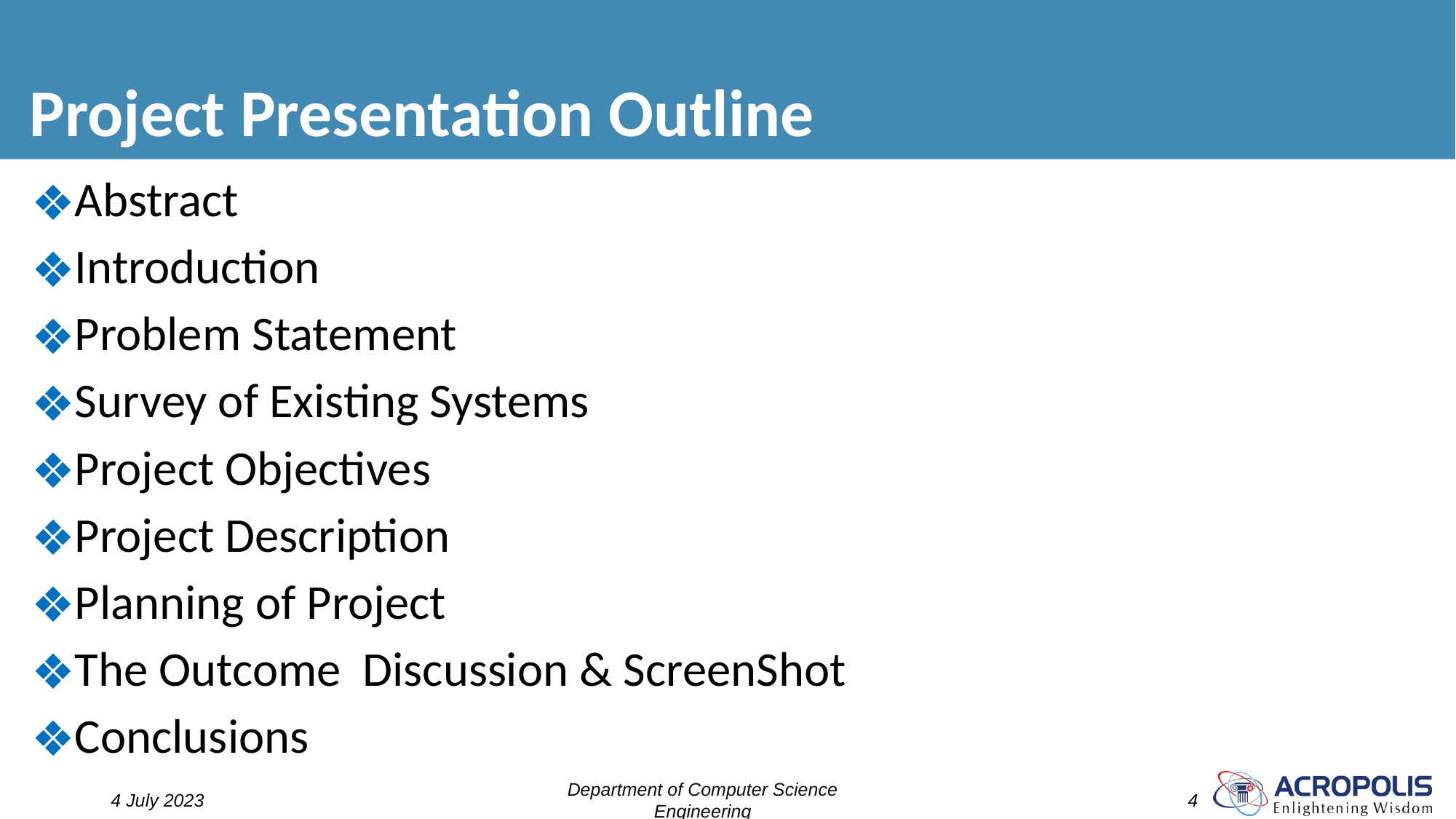

# Project Presentation Outline
Abstract
Introduction
Problem Statement
Survey of Existing Systems
Project Objectives
Project Description
Planning of Project
The Outcome  Discussion & ScreenShot
Conclusions

4 July 2023
Department of Computer Science Engineering
4